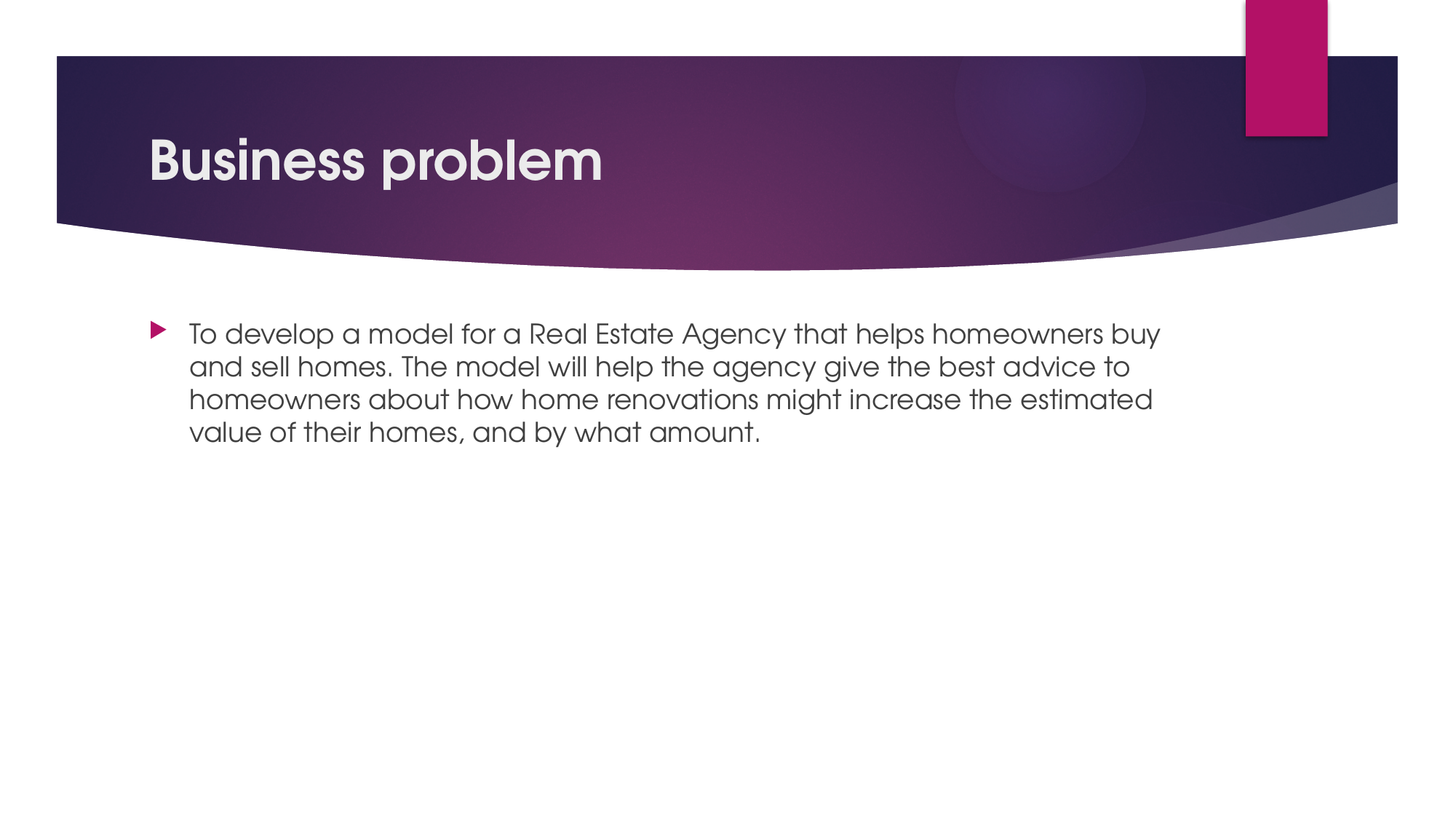

# Business problem
To develop a model for a Real Estate Agency that helps homeowners buy and sell homes. The model will help the agency give the best advice to homeowners about how home renovations might increase the estimated value of their homes, and by what amount.